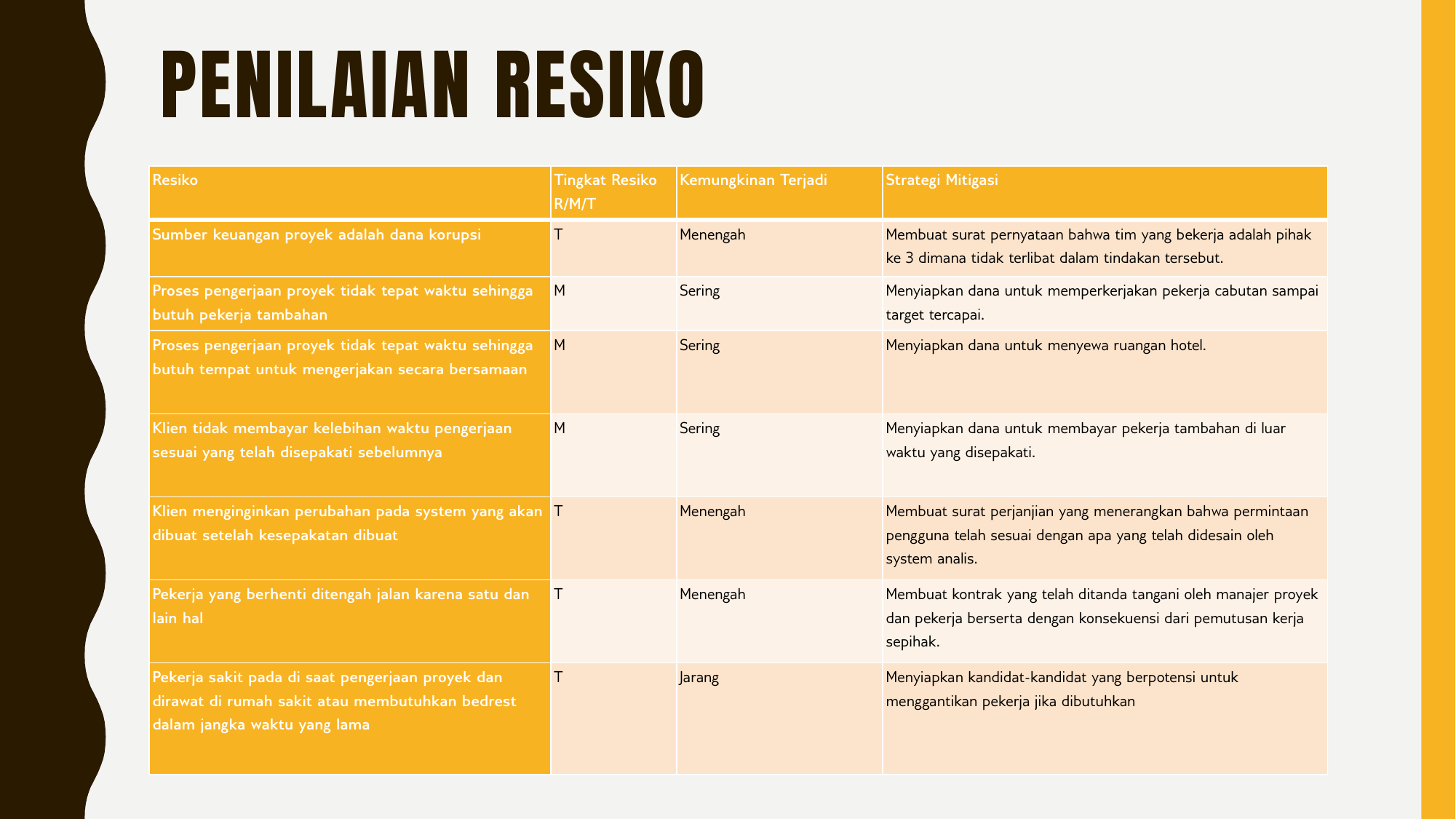

# Penilaian Resiko
| Resiko | Tingkat Resiko R/M/T | Kemungkinan Terjadi | Strategi Mitigasi |
| --- | --- | --- | --- |
| Sumber keuangan proyek adalah dana korupsi | T | Menengah | Membuat surat pernyataan bahwa tim yang bekerja adalah pihak ke 3 dimana tidak terlibat dalam tindakan tersebut. |
| Proses pengerjaan proyek tidak tepat waktu sehingga butuh pekerja tambahan | M | Sering | Menyiapkan dana untuk memperkerjakan pekerja cabutan sampai target tercapai. |
| Proses pengerjaan proyek tidak tepat waktu sehingga butuh tempat untuk mengerjakan secara bersamaan | M | Sering | Menyiapkan dana untuk menyewa ruangan hotel. |
| Klien tidak membayar kelebihan waktu pengerjaan sesuai yang telah disepakati sebelumnya | M | Sering | Menyiapkan dana untuk membayar pekerja tambahan di luar waktu yang disepakati. |
| Klien menginginkan perubahan pada system yang akan dibuat setelah kesepakatan dibuat | T | Menengah | Membuat surat perjanjian yang menerangkan bahwa permintaan pengguna telah sesuai dengan apa yang telah didesain oleh system analis. |
| Pekerja yang berhenti ditengah jalan karena satu dan lain hal | T | Menengah | Membuat kontrak yang telah ditanda tangani oleh manajer proyek dan pekerja berserta dengan konsekuensi dari pemutusan kerja sepihak. |
| Pekerja sakit pada di saat pengerjaan proyek dan dirawat di rumah sakit atau membutuhkan bedrest dalam jangka waktu yang lama | T | Jarang | Menyiapkan kandidat-kandidat yang berpotensi untuk menggantikan pekerja jika dibutuhkan |